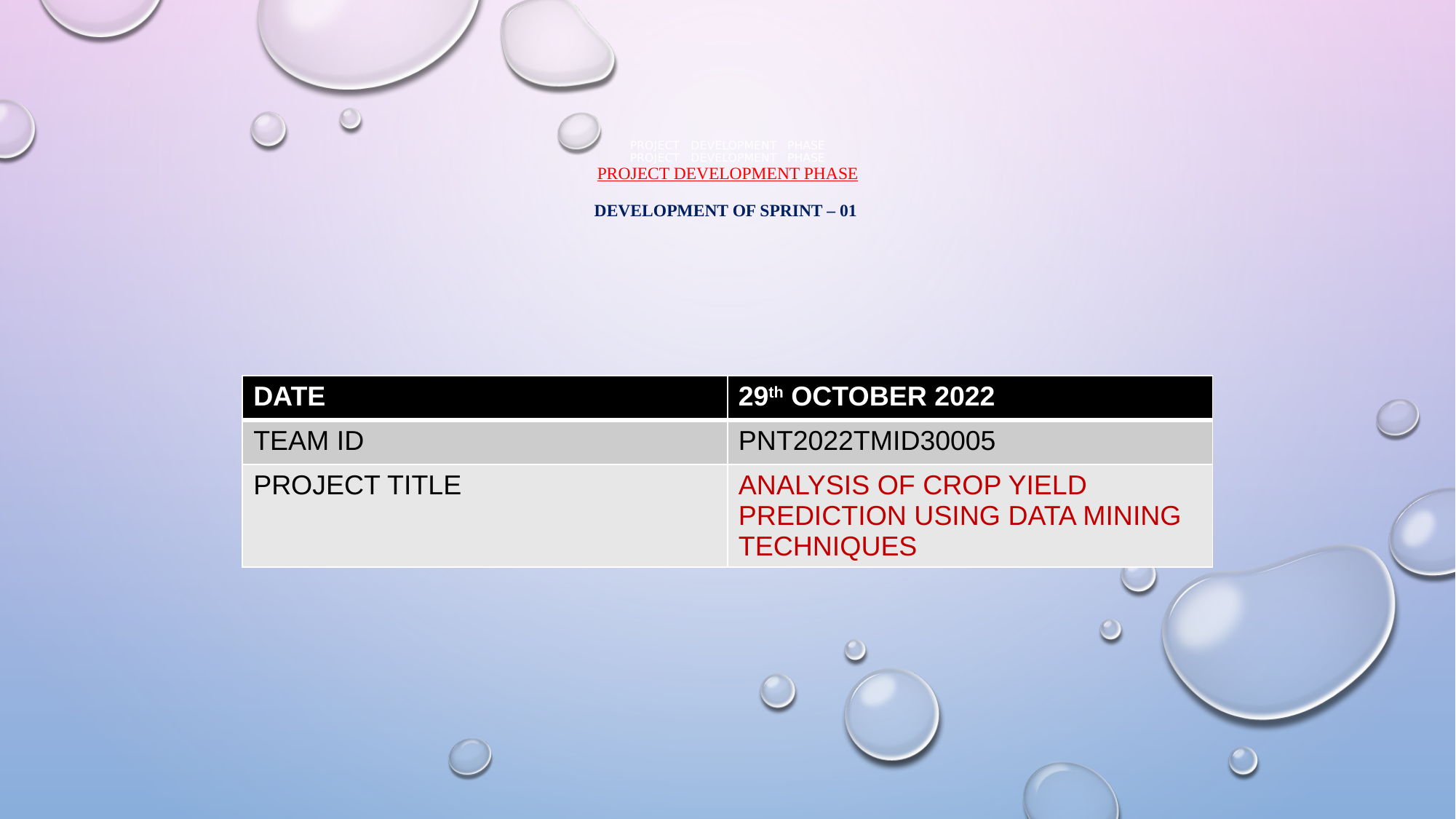

# PROJECT DEVELOPMENT PHASE PROJECT DEVELOPMENT PHASE PROJECT DEVELOPMENT PHASE DEVELOPMENT OF SPRINT – 01

| DATE | 29th OCTOBER 2022 |
| --- | --- |
| TEAM ID | PNT2022TMID30005 |
| PROJECT TITLE | ANALYSIS OF CROP YIELD PREDICTION USING DATA MINING TECHNIQUES |